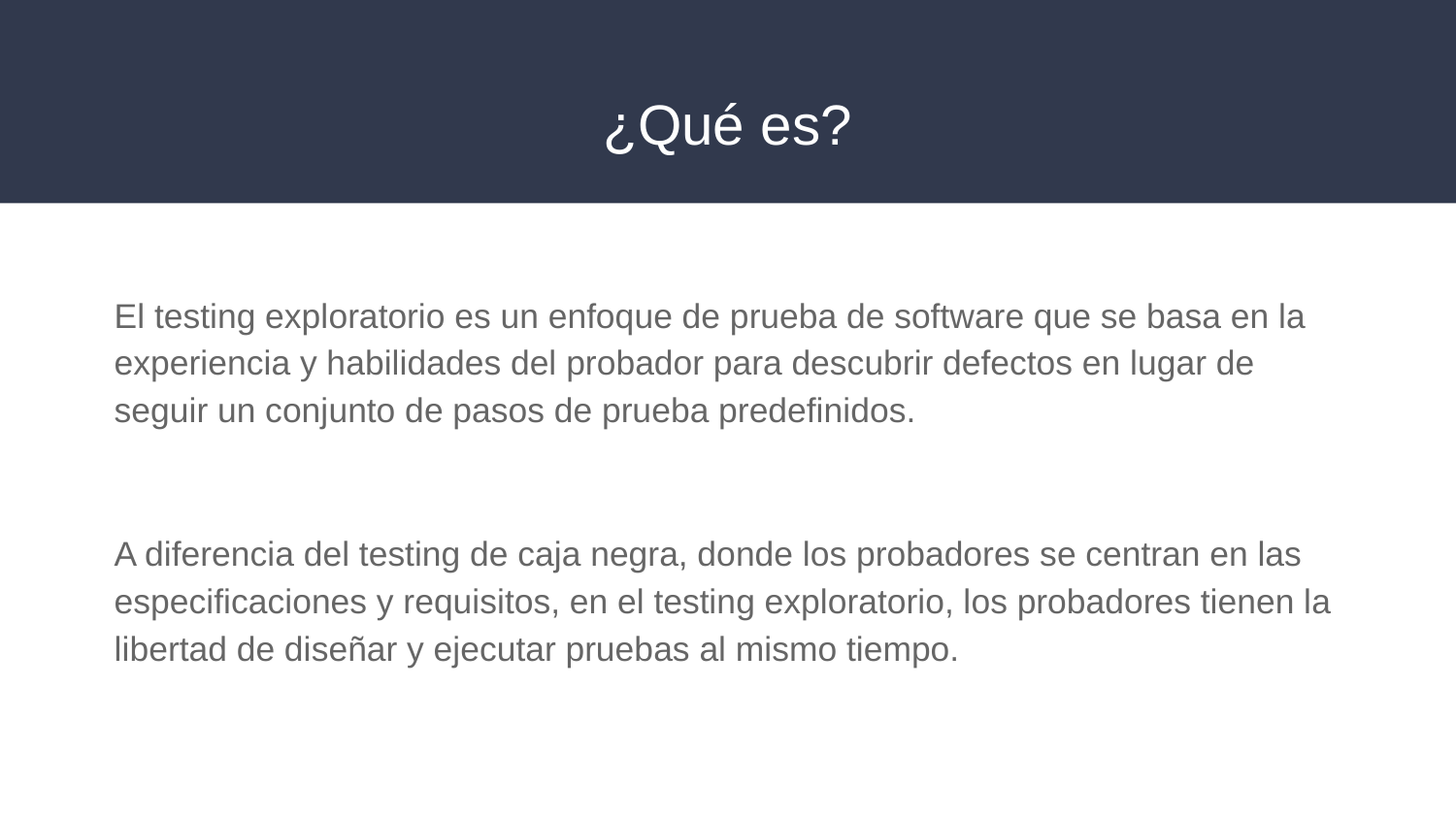

# ¿Qué es?
El testing exploratorio es un enfoque de prueba de software que se basa en la experiencia y habilidades del probador para descubrir defectos en lugar de seguir un conjunto de pasos de prueba predefinidos.

A diferencia del testing de caja negra, donde los probadores se centran en las especificaciones y requisitos, en el testing exploratorio, los probadores tienen la libertad de diseñar y ejecutar pruebas al mismo tiempo.